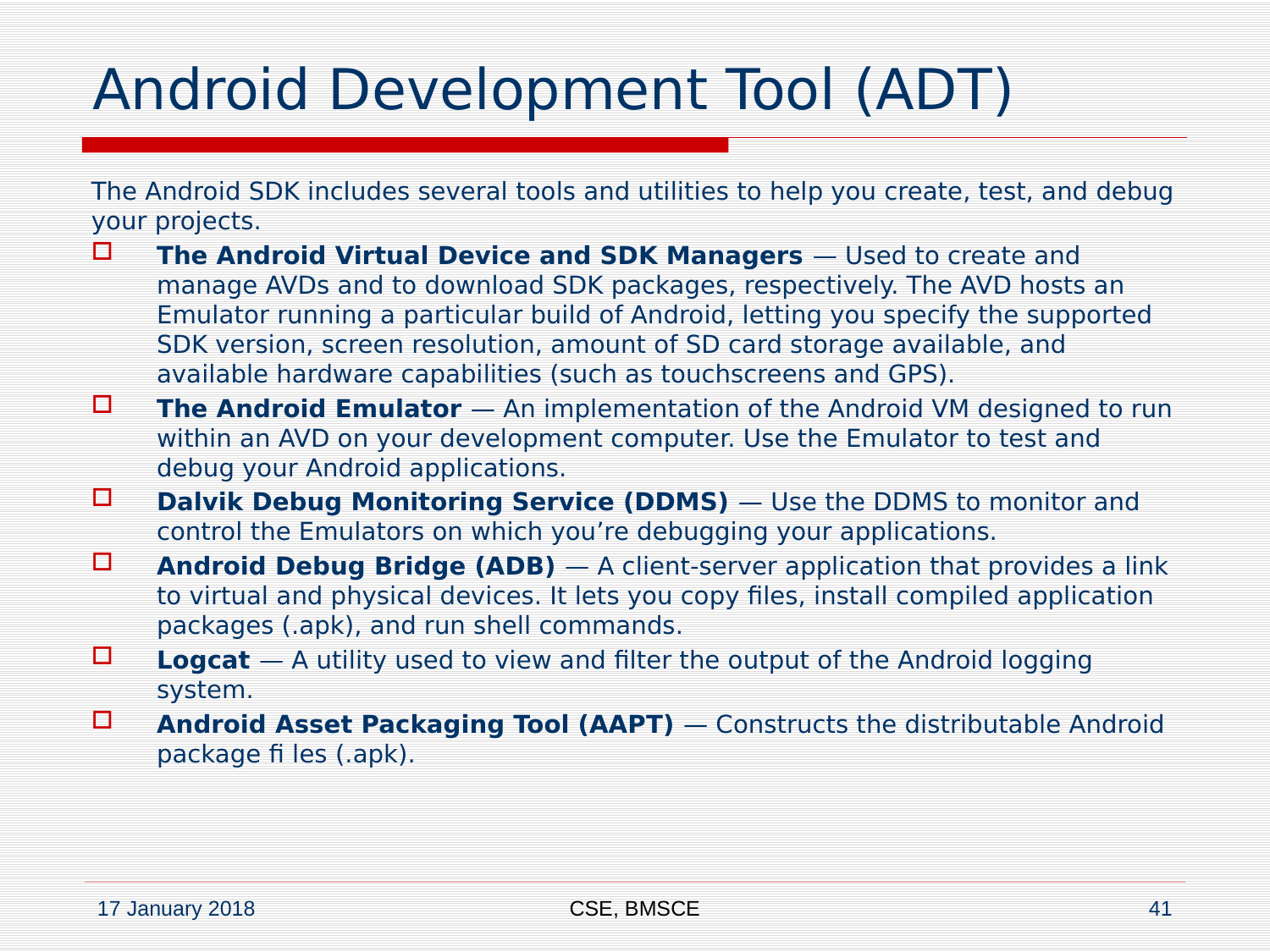

# Android Development Tool (ADT)
The Android SDK includes several tools and utilities to help you create, test, and debug your projects.
The Android Virtual Device and SDK Managers — Used to create and manage AVDs and to download SDK packages, respectively. The AVD hosts an Emulator running a particular build of Android, letting you specify the supported SDK version, screen resolution, amount of SD card storage available, and available hardware capabilities (such as touchscreens and GPS).
The Android Emulator — An implementation of the Android VM designed to run within an AVD on your development computer. Use the Emulator to test and debug your Android applications.
Dalvik Debug Monitoring Service (DDMS) — Use the DDMS to monitor and control the Emulators on which you’re debugging your applications.
Android Debug Bridge (ADB) — A client-server application that provides a link to virtual and physical devices. It lets you copy files, install compiled application packages (.apk), and run shell commands.
Logcat — A utility used to view and filter the output of the Android logging system.
Android Asset Packaging Tool (AAPT) — Constructs the distributable Android package fi les (.apk).
CSE, BMSCE
41
17 January 2018